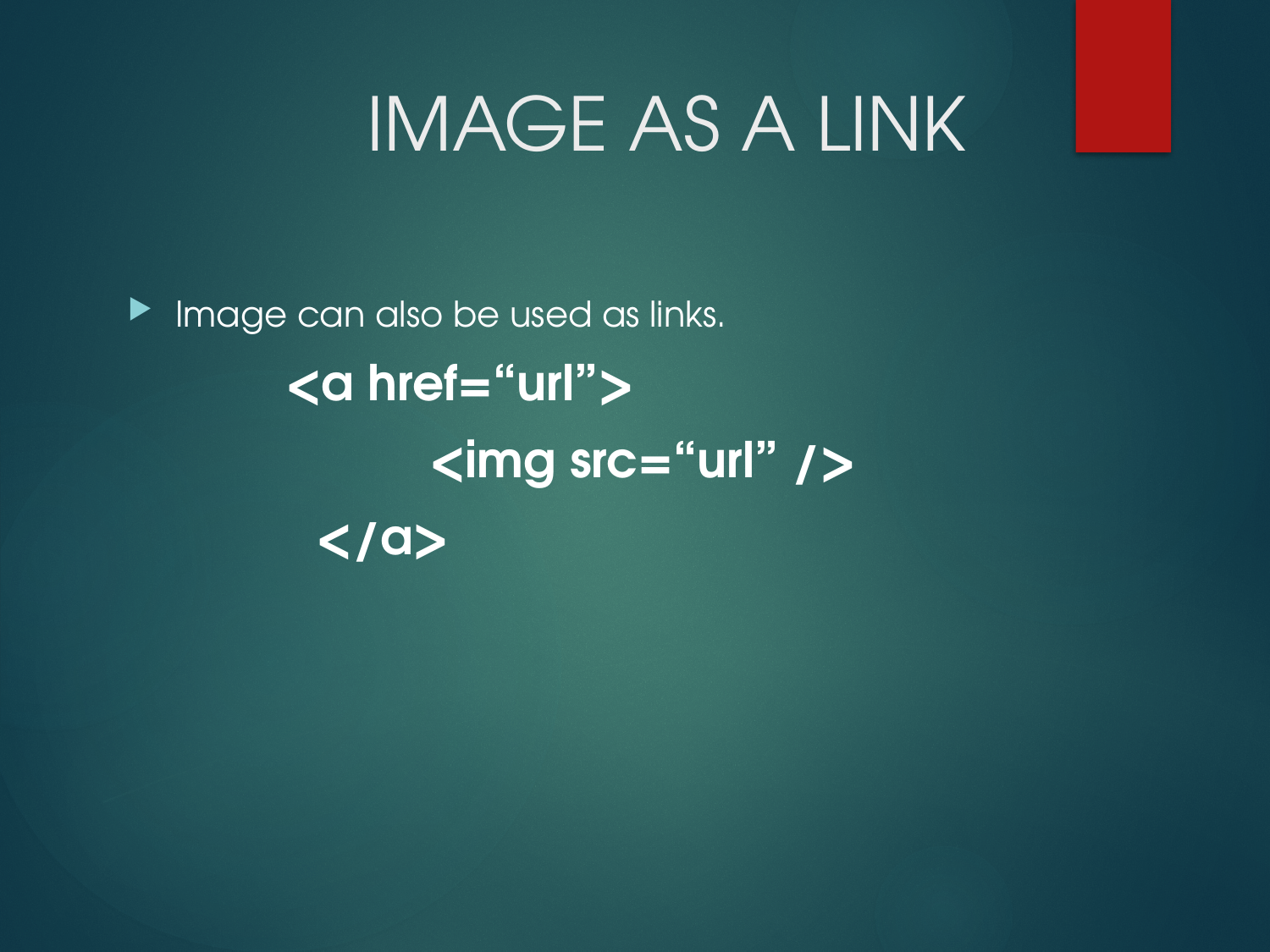

# IMAGE AS A LINK
Image can also be used as links.
	        <a href=“url”>
			<img src=“url” />
		 </a>